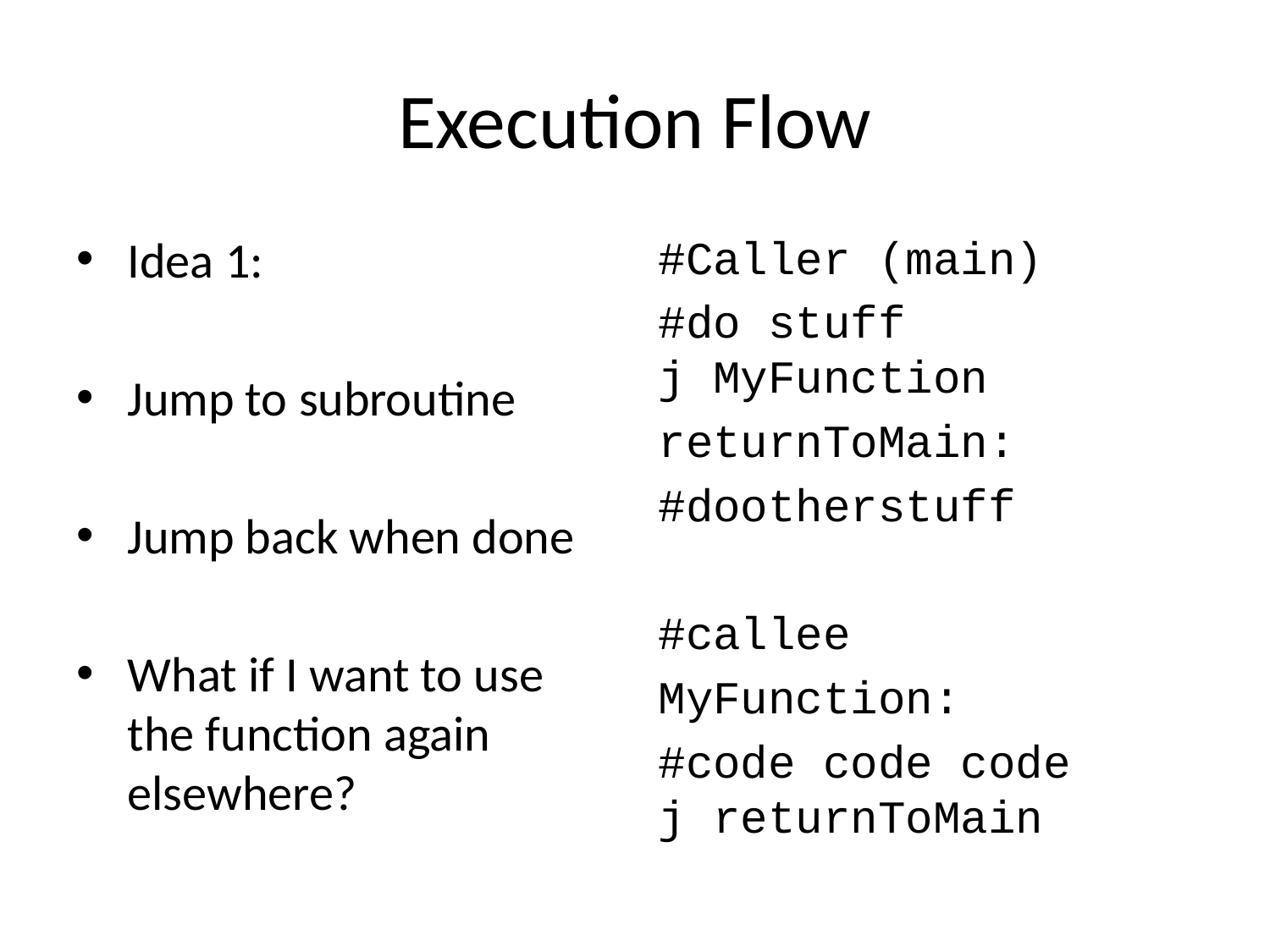

# Execution Flow
Idea 1:

Jump to subroutine

Jump back when done

What if I want to use the function again elsewhere?
#Caller (main)
#do stuff
j MyFunction
returnToMain:
#dootherstuff

#callee
MyFunction:
#code code code
j returnToMain